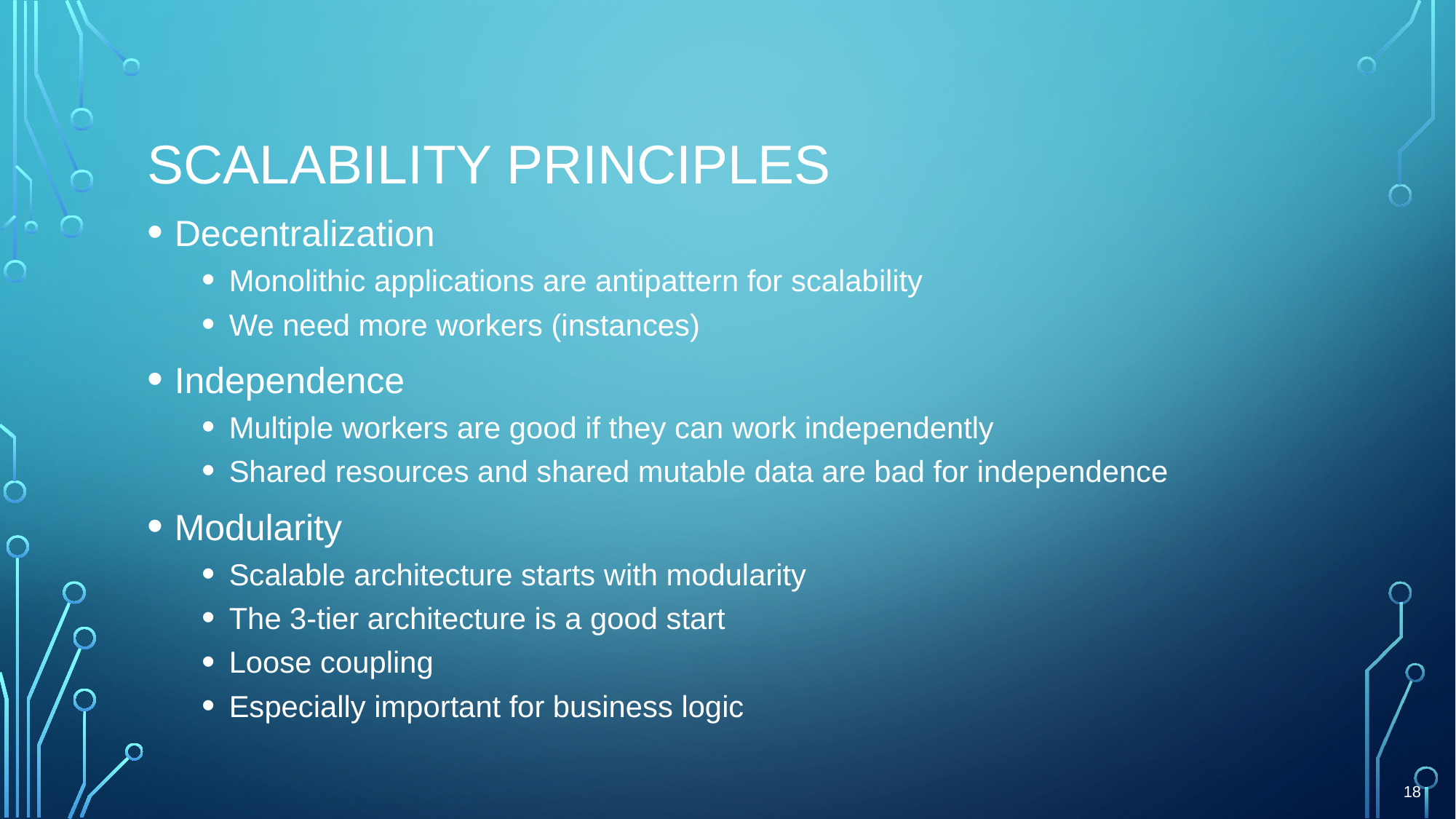

# Scalability Principles
Decentralization
Monolithic applications are antipattern for scalability
We need more workers (instances)
Independence
Multiple workers are good if they can work independently
Shared resources and shared mutable data are bad for independence
Modularity
Scalable architecture starts with modularity
The 3-tier architecture is a good start
Loose coupling
Especially important for business logic
18